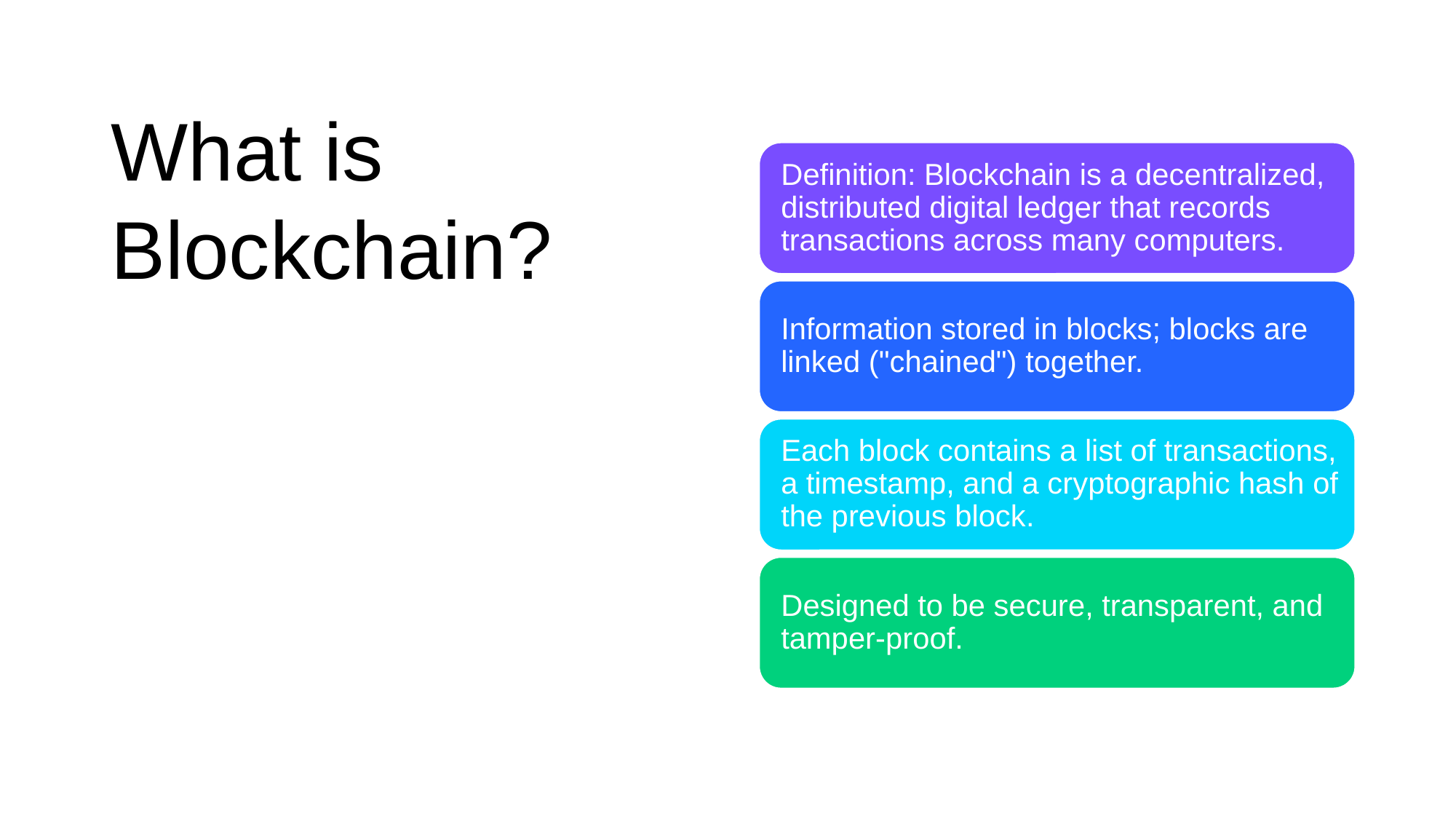

# What is Blockchain?
Definition: Blockchain is a decentralized, distributed digital ledger that records transactions across many computers.
Information stored in blocks; blocks are linked ("chained") together.
Each block contains a list of transactions, a timestamp, and a cryptographic hash of the previous block.
Designed to be secure, transparent, and tamper-proof.